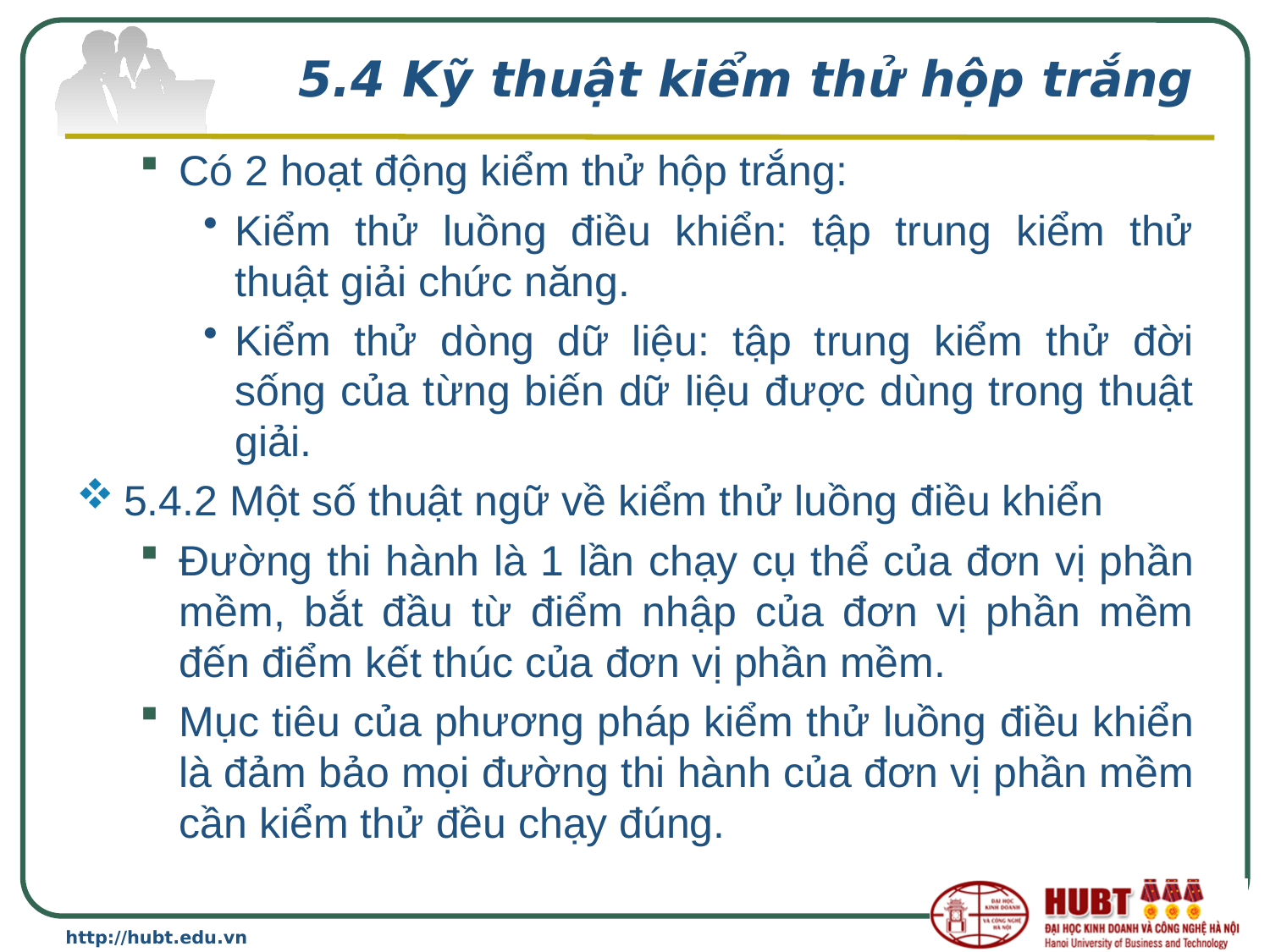

# 5.4 Kỹ thuật kiểm thử hộp trắng
Có 2 hoạt động kiểm thử hộp trắng:
Kiểm thử luồng điều khiển: tập trung kiểm thử thuật giải chức năng.
Kiểm thử dòng dữ liệu: tập trung kiểm thử đời sống của từng biến dữ liệu được dùng trong thuật giải.
5.4.2 Một số thuật ngữ về kiểm thử luồng điều khiển
Đường thi hành là 1 lần chạy cụ thể của đơn vị phần mềm, bắt đầu từ điểm nhập của đơn vị phần mềm đến điểm kết thúc của đơn vị phần mềm.
Mục tiêu của phương pháp kiểm thử luồng điều khiển là đảm bảo mọi đường thi hành của đơn vị phần mềm cần kiểm thử đều chạy đúng.
http://hubt.edu.vn